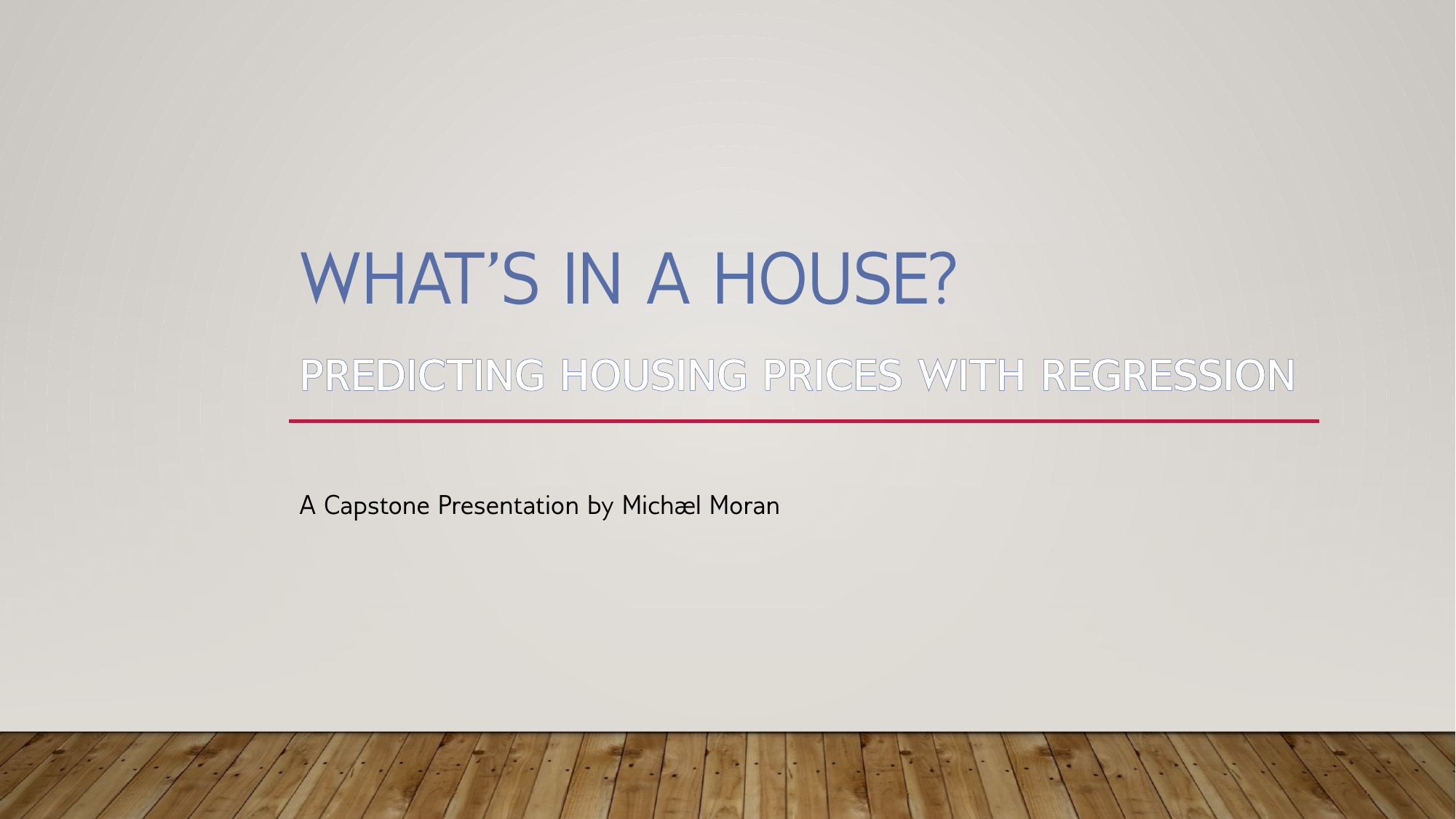

# What’s in a House? Predicting Housing Prices with Regression

A Capstone Presentation by Michael Moran